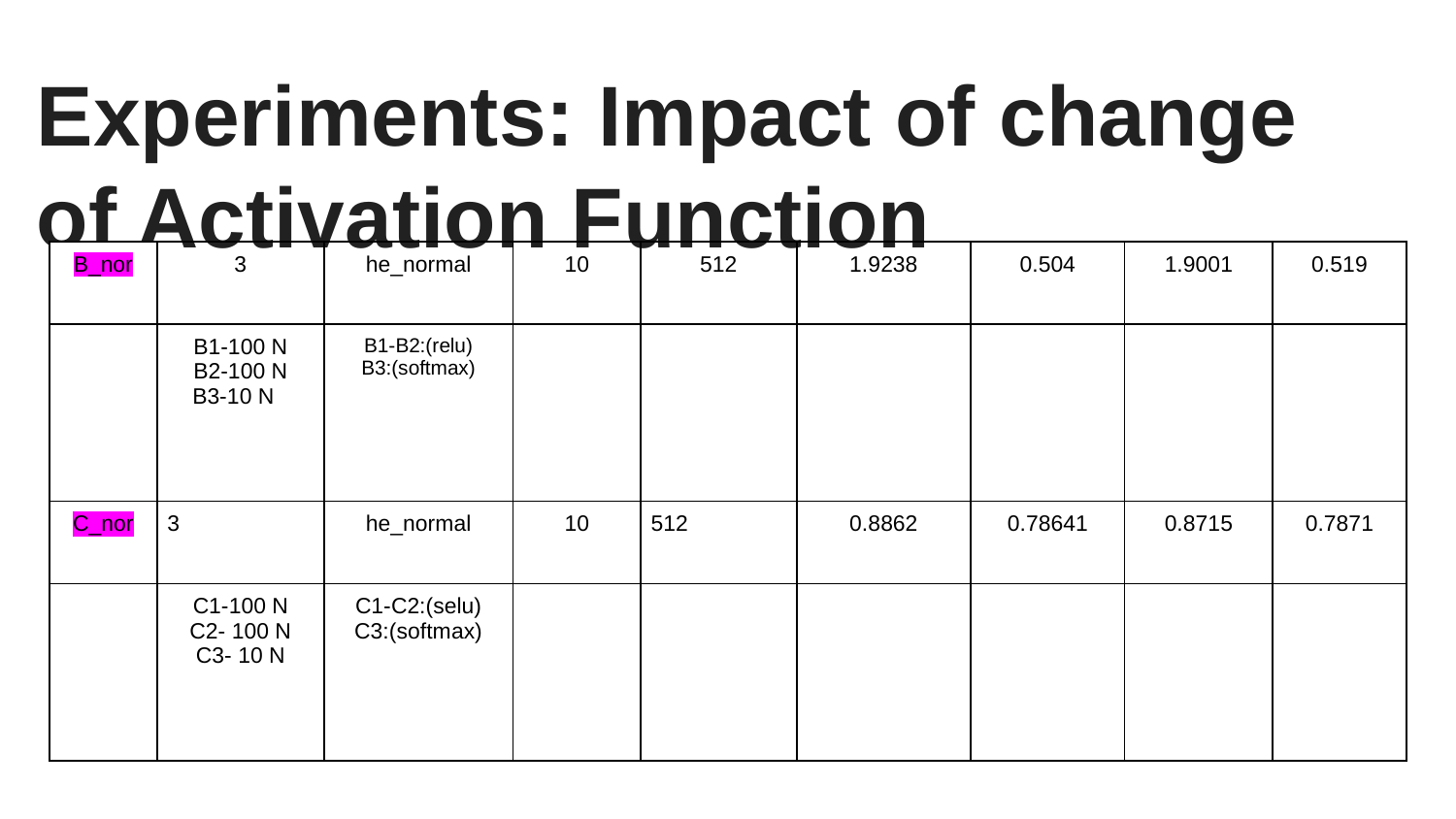

# Experiments: Impact of change of Activation Function
| B\_nor | 3 | he\_normal | 10 | 512 | 1.9238 | 0.504 | 1.9001 | 0.519 |
| --- | --- | --- | --- | --- | --- | --- | --- | --- |
|  | B1-100 N B2-100 N B3-10 N | B1-B2:(relu) B3:(softmax) |  |  |  |  |  |  |
| C\_nor | 3 | he\_normal | 10 | 512 | 0.8862 | 0.78641 | 0.8715 | 0.7871 |
|  | C1-100 N C2- 100 N C3- 10 N | C1-C2:(selu) C3:(softmax) |  |  |  |  |  |  |